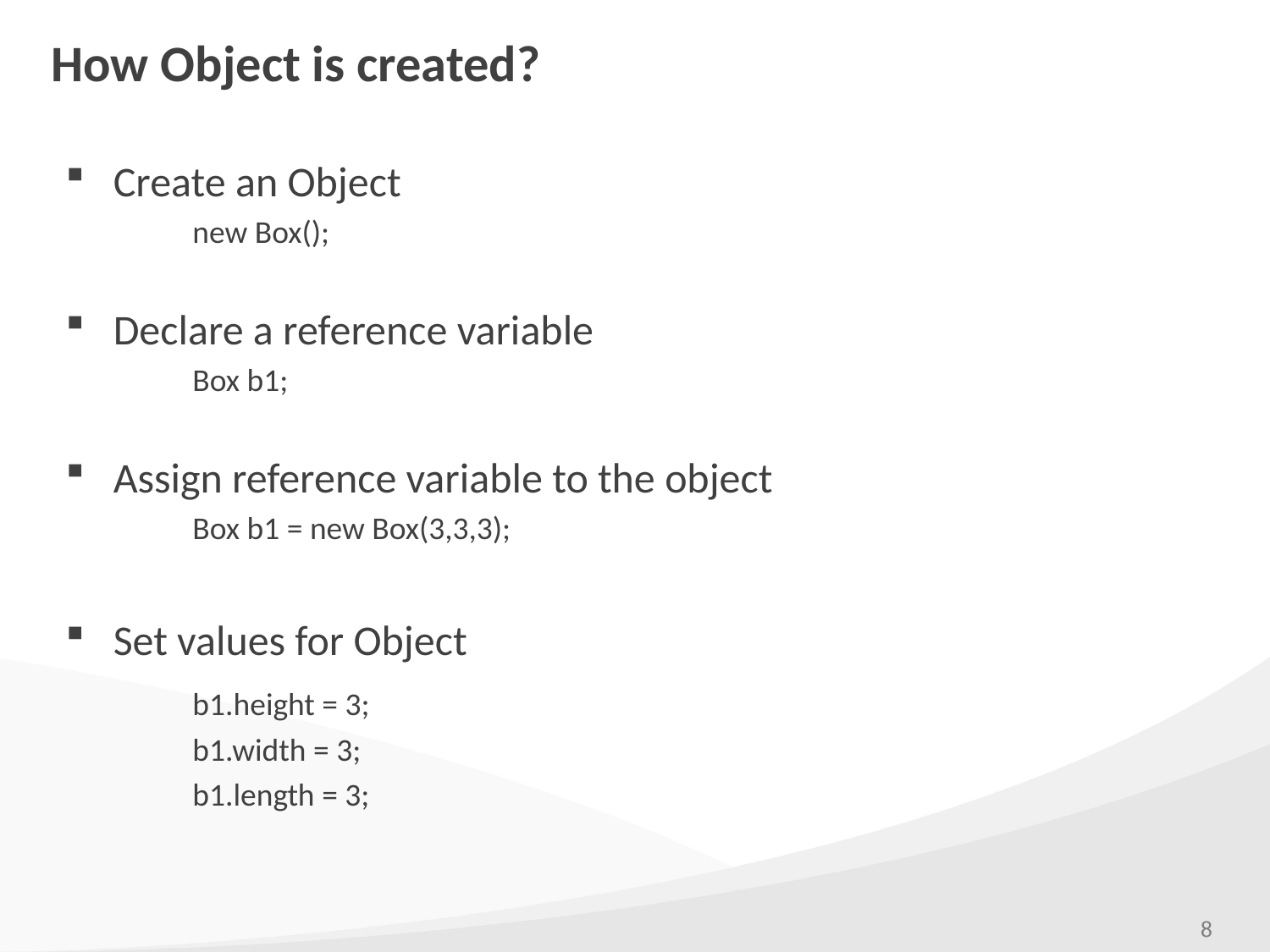

# How Object is created?
Create an Object
new Box();

Declare a reference variable
Box b1;

Assign reference variable to the object
Box b1 = new Box(3,3,3);

Set values for Object
  	b1.height = 3;
	b1.width = 3;
	b1.length = 3;